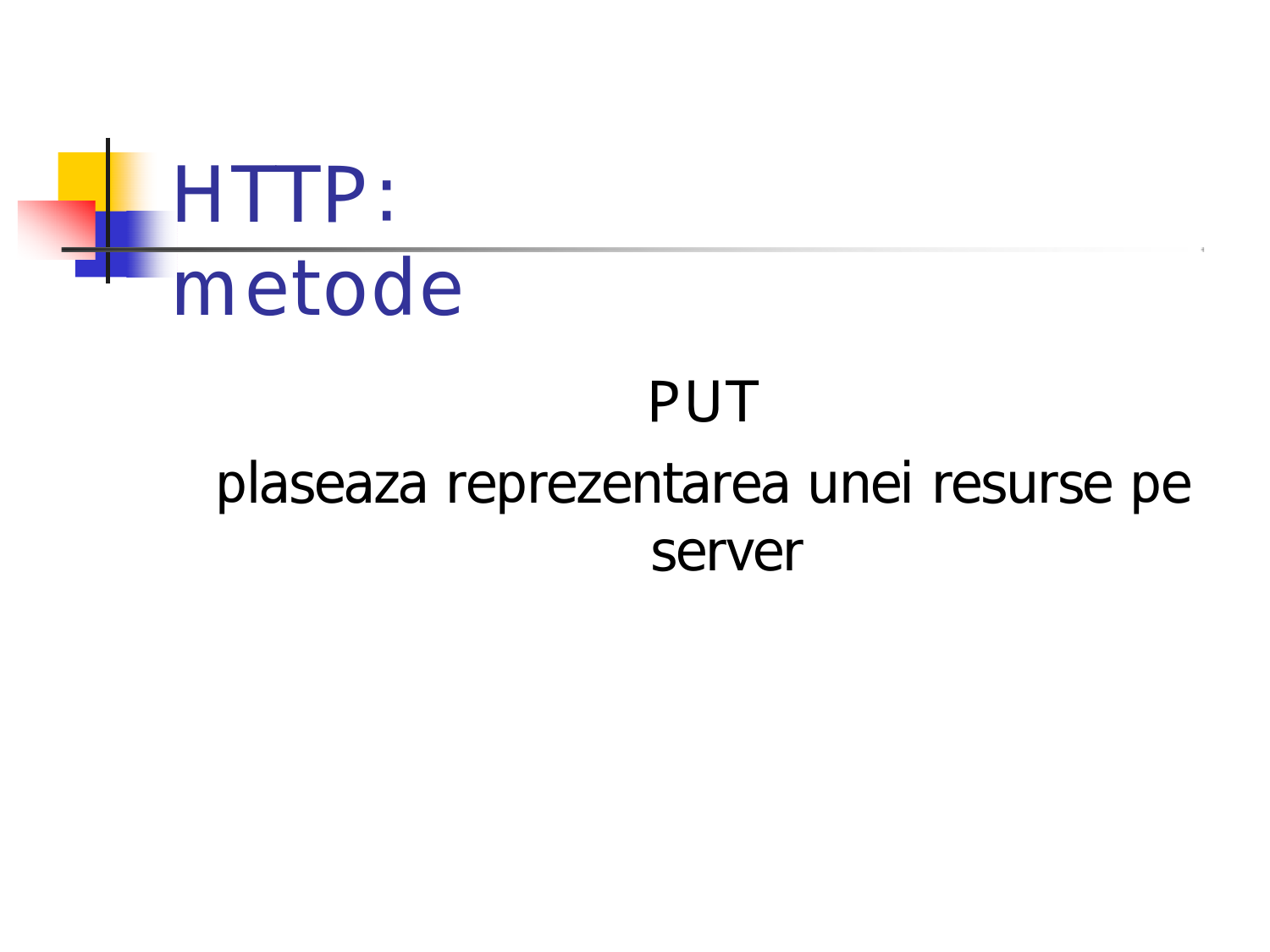

# HTTP:	metode

PUT
plaseaza reprezentarea unei resurse pe
server